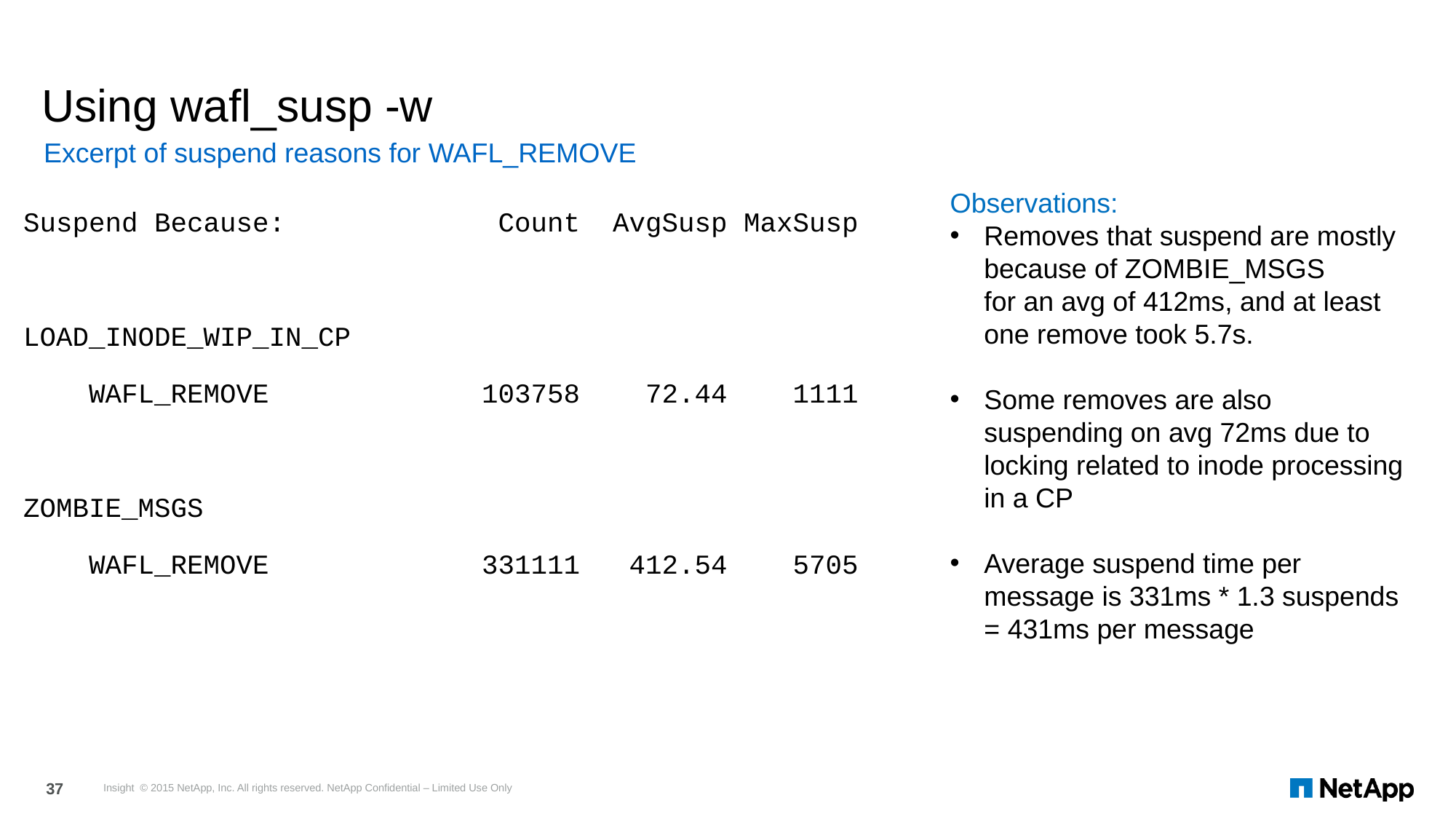

# Using wafl_susp -w
Excerpt of suspend reasons for WAFL_REMOVE
Observations:
Removes that suspend are mostly
because of ZOMBIE_MSGS
for an avg of 412ms, and at least
one remove took 5.7s.

Some removes are also
suspending on avg 72ms due to
locking related to inode processing
in a CP

Average suspend time per
message is 331ms * 1.3 suspends
= 431ms per message

Suspend Because:             Count  AvgSusp MaxSusp

LOAD_INODE_WIP_IN_CP
    WAFL_REMOVE             103758    72.44    1111

ZOMBIE_MSGS
    WAFL_REMOVE             331111   412.54    5705
Insight  © 2015 NetApp, Inc. All rights reserved. NetApp Confidential – Limited Use Only
37